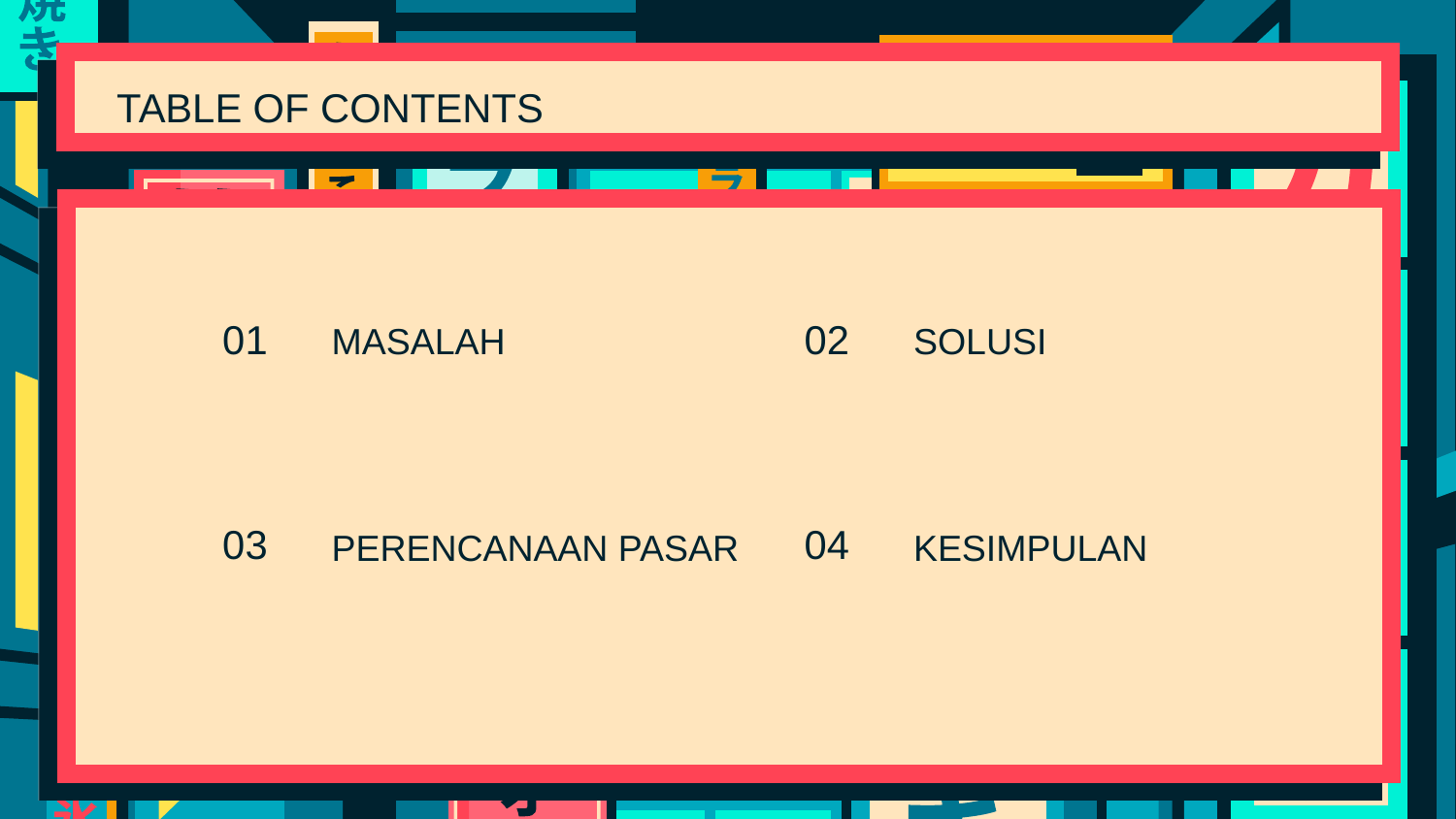

TABLE OF CONTENTS
01
# MASALAH
02
SOLUSI
PERENCANAAN PASAR
KESIMPULAN
03
04